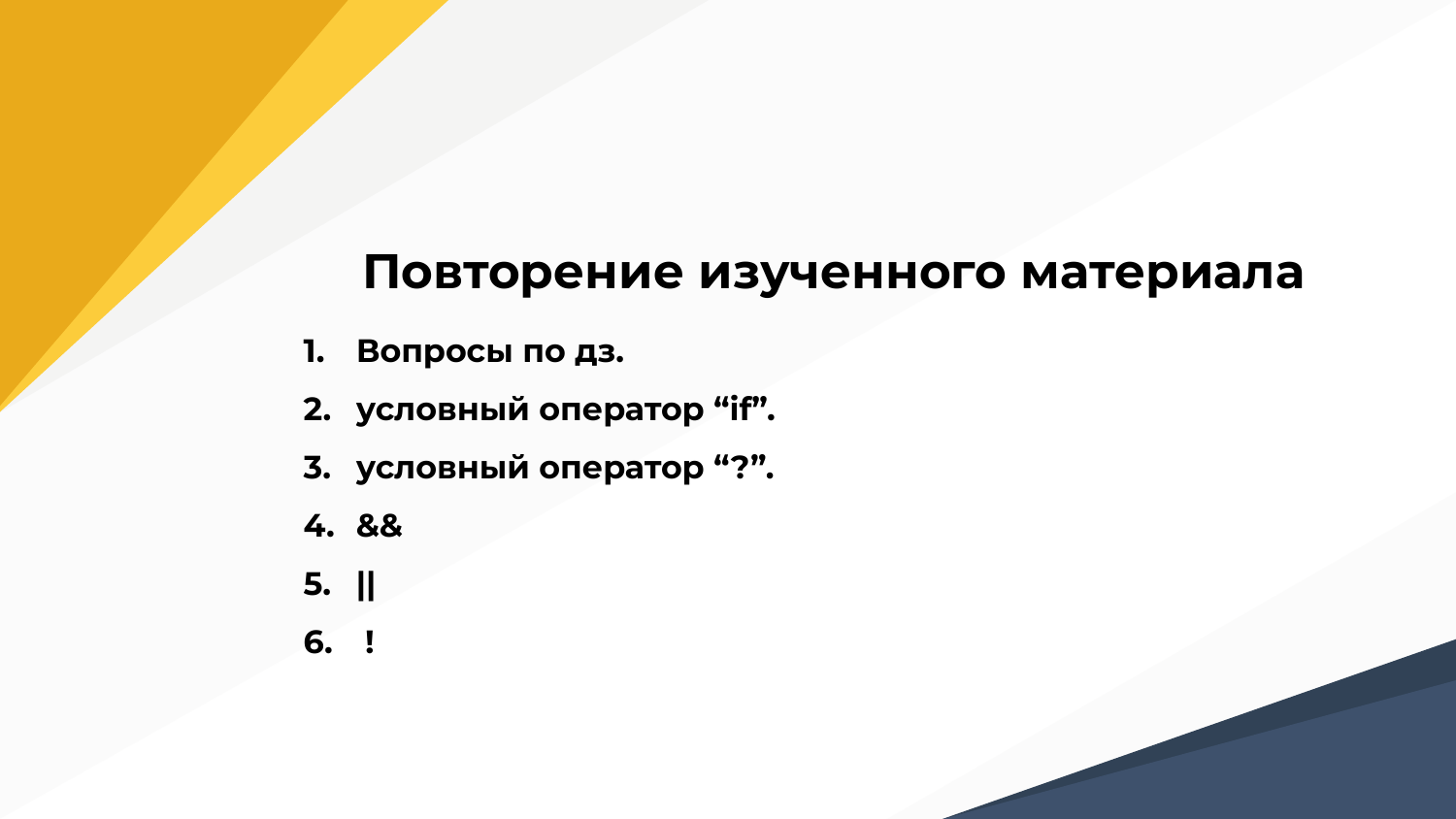

# Повторение изученного материала
Вопросы по дз.
условный оператор “if”.
условный оператор “?”.
&&
||
 !